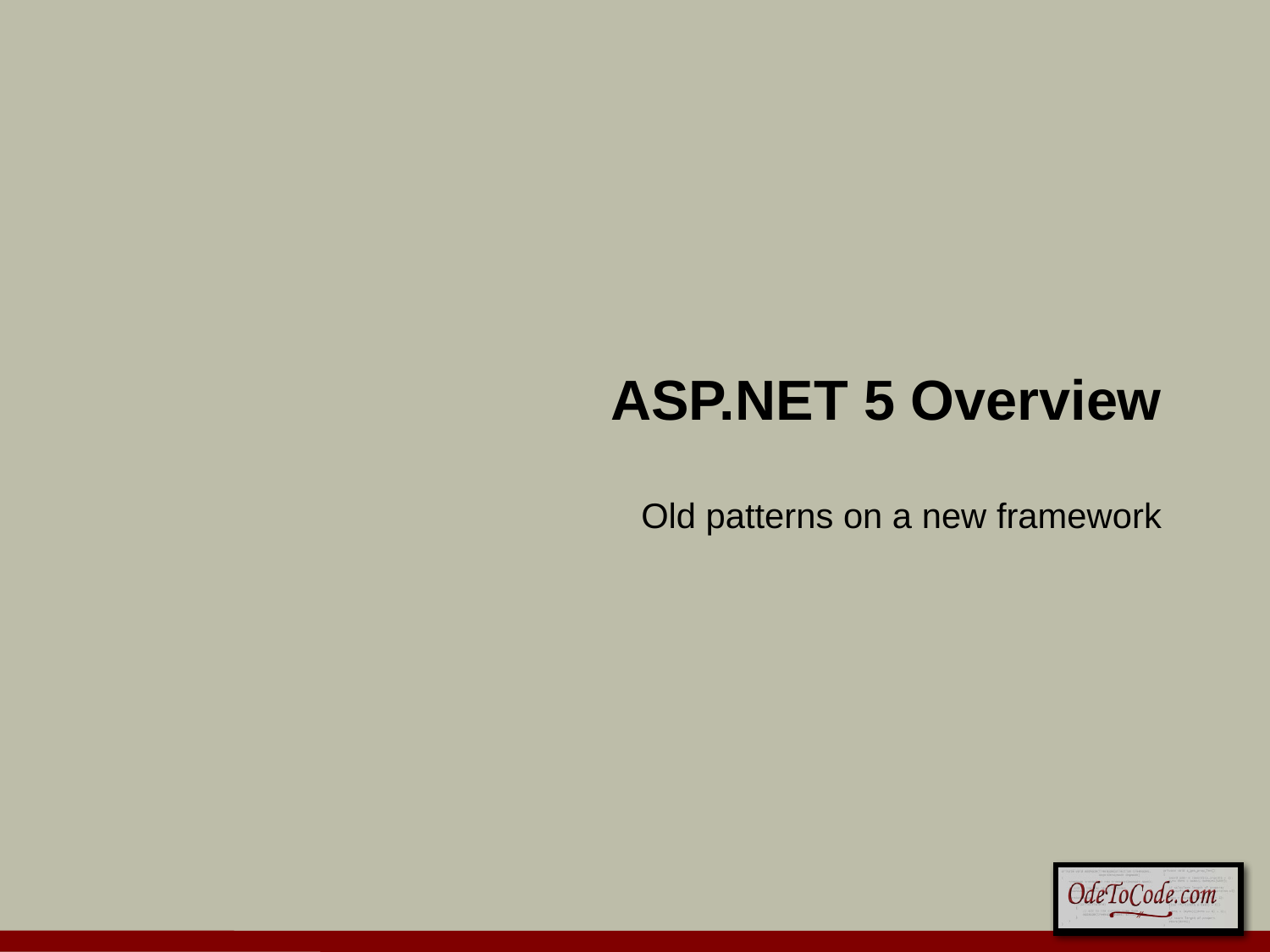

# ASP.NET 5 Overview
Old patterns on a new framework